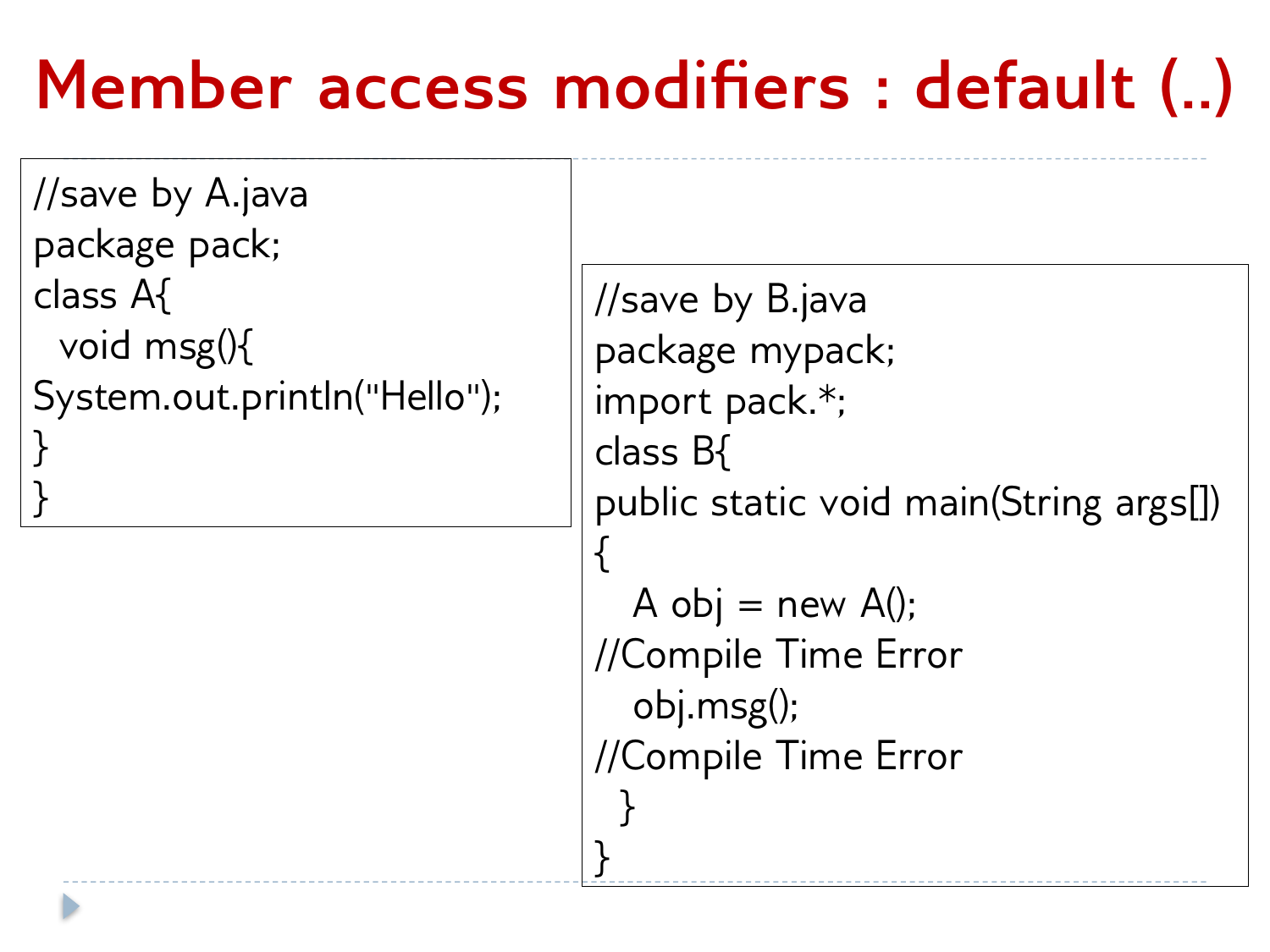

Member access modifiers : default (..)
//save by A.java
package pack;
class A{
  void msg(){
System.out.println("Hello");
}
}
//save by B.java
package mypack;
import pack.*;
class B{
public static void main(String args[])
{
   A obj = new A();
//Compile Time Error
   obj.msg();
//Compile Time Error
  }
}